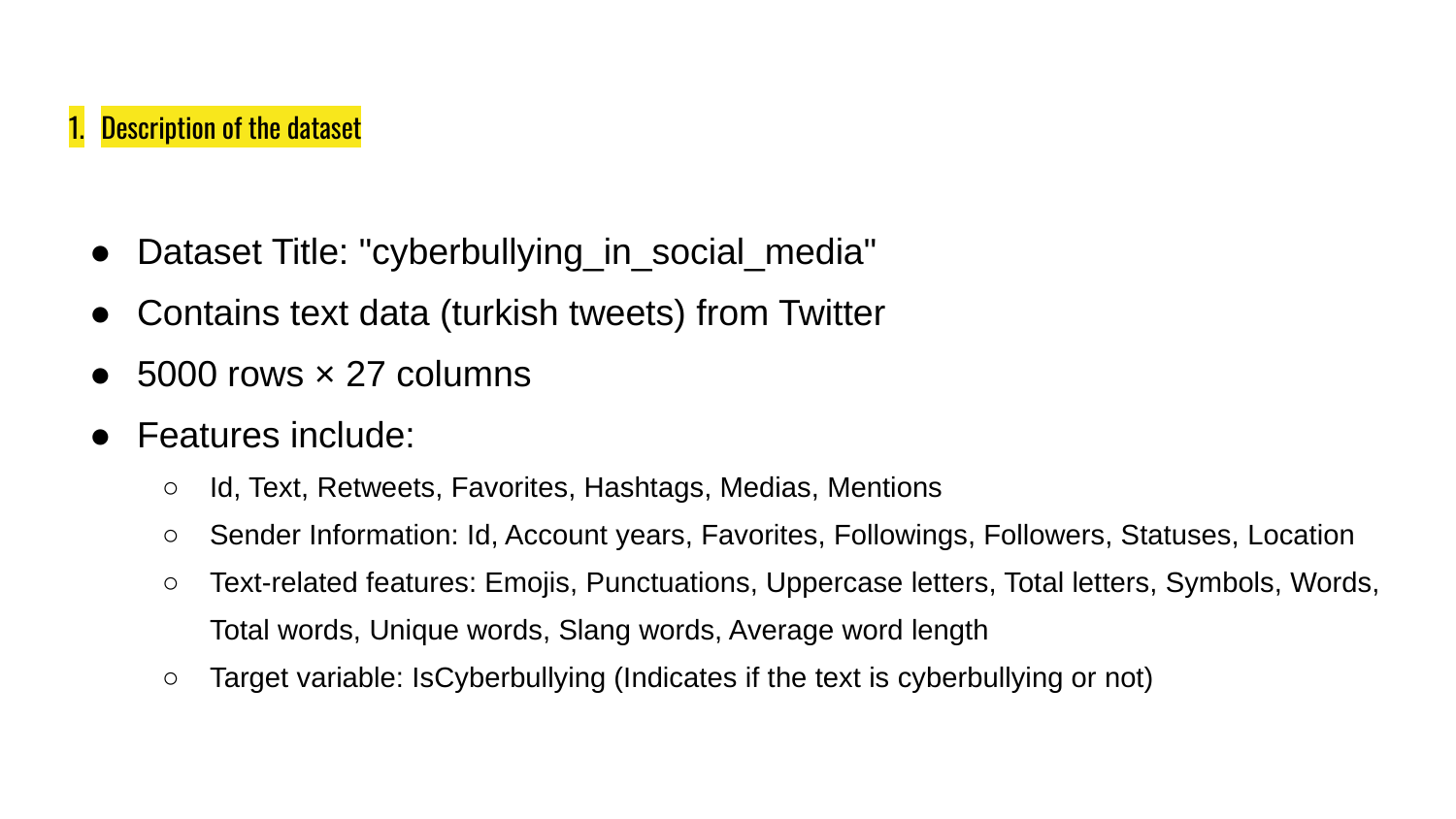

# Description of the dataset

Dataset Title: "cyberbullying_in_social_media"
Contains text data (turkish tweets) from Twitter
5000 rows × 27 columns
Features include:
Id, Text, Retweets, Favorites, Hashtags, Medias, Mentions
Sender Information: Id, Account years, Favorites, Followings, Followers, Statuses, Location
Text-related features: Emojis, Punctuations, Uppercase letters, Total letters, Symbols, Words, Total words, Unique words, Slang words, Average word length
Target variable: IsCyberbullying (Indicates if the text is cyberbullying or not)